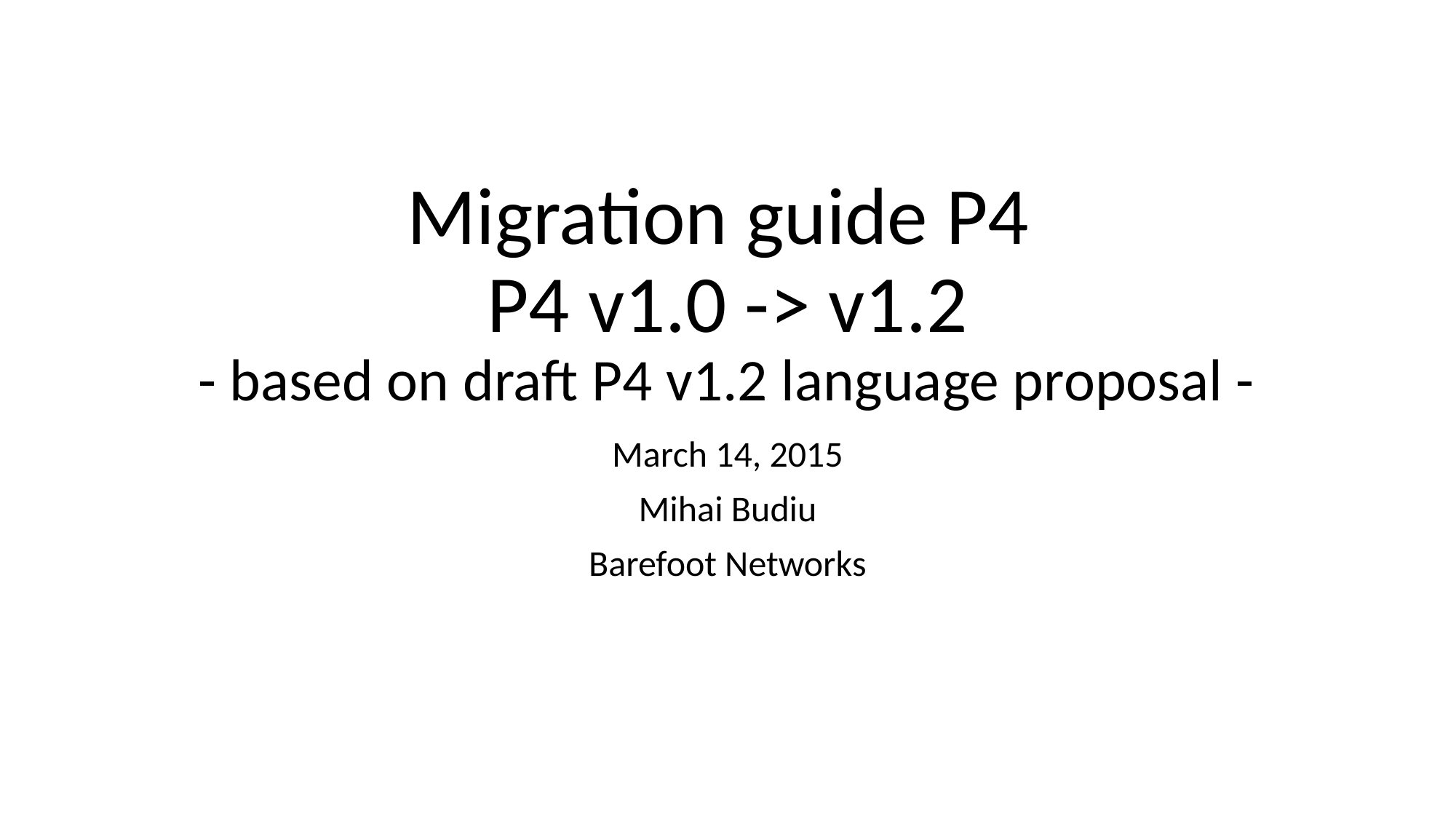

# Migration guide P4 P4 v1.0 -> v1.2 - based on draft P4 v1.2 language proposal -
March 14, 2015
Mihai Budiu
Barefoot Networks